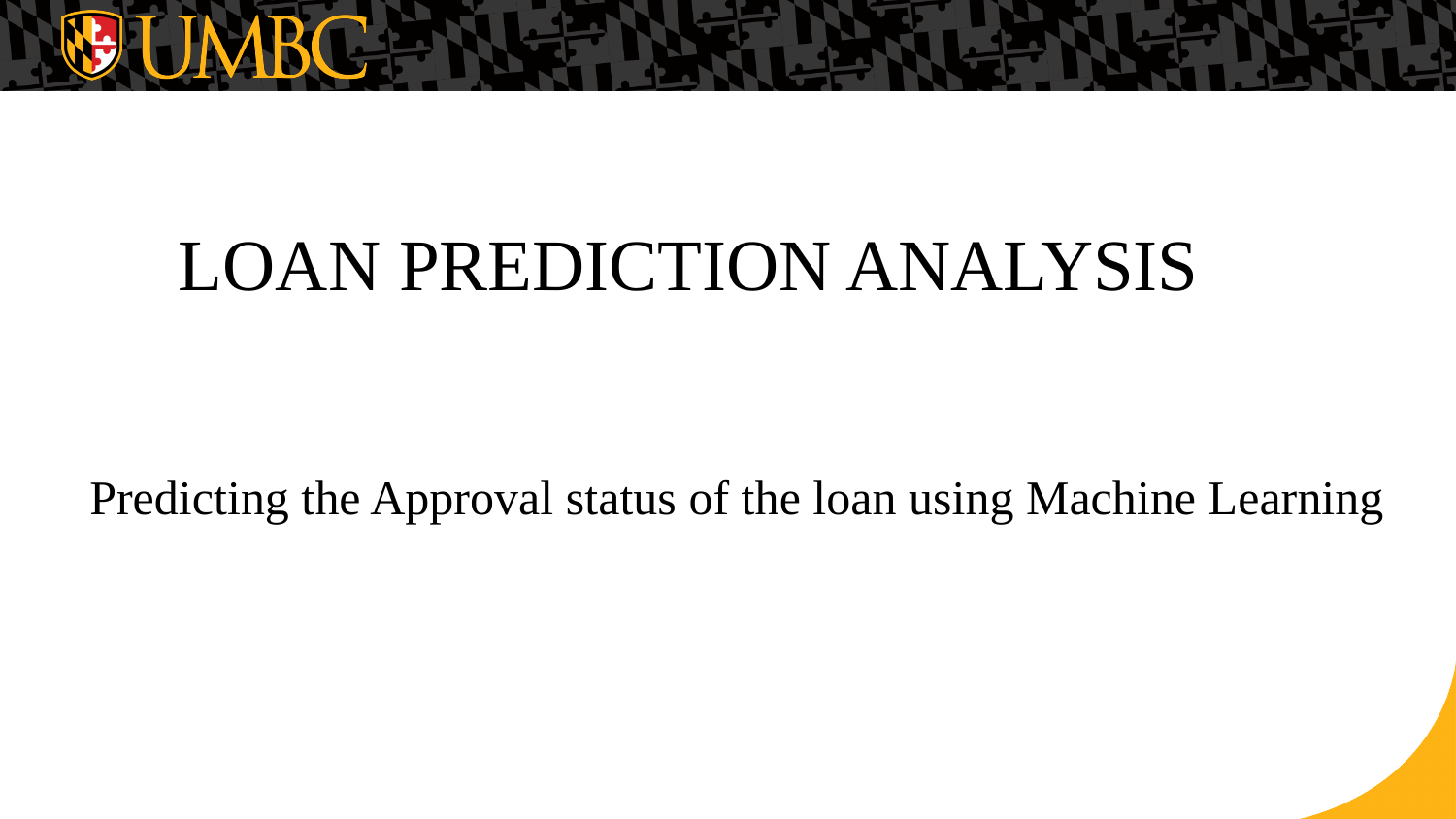

# LOAN PREDICTION ANALYSIS
Predicting the Approval status of the loan using Machine Learning